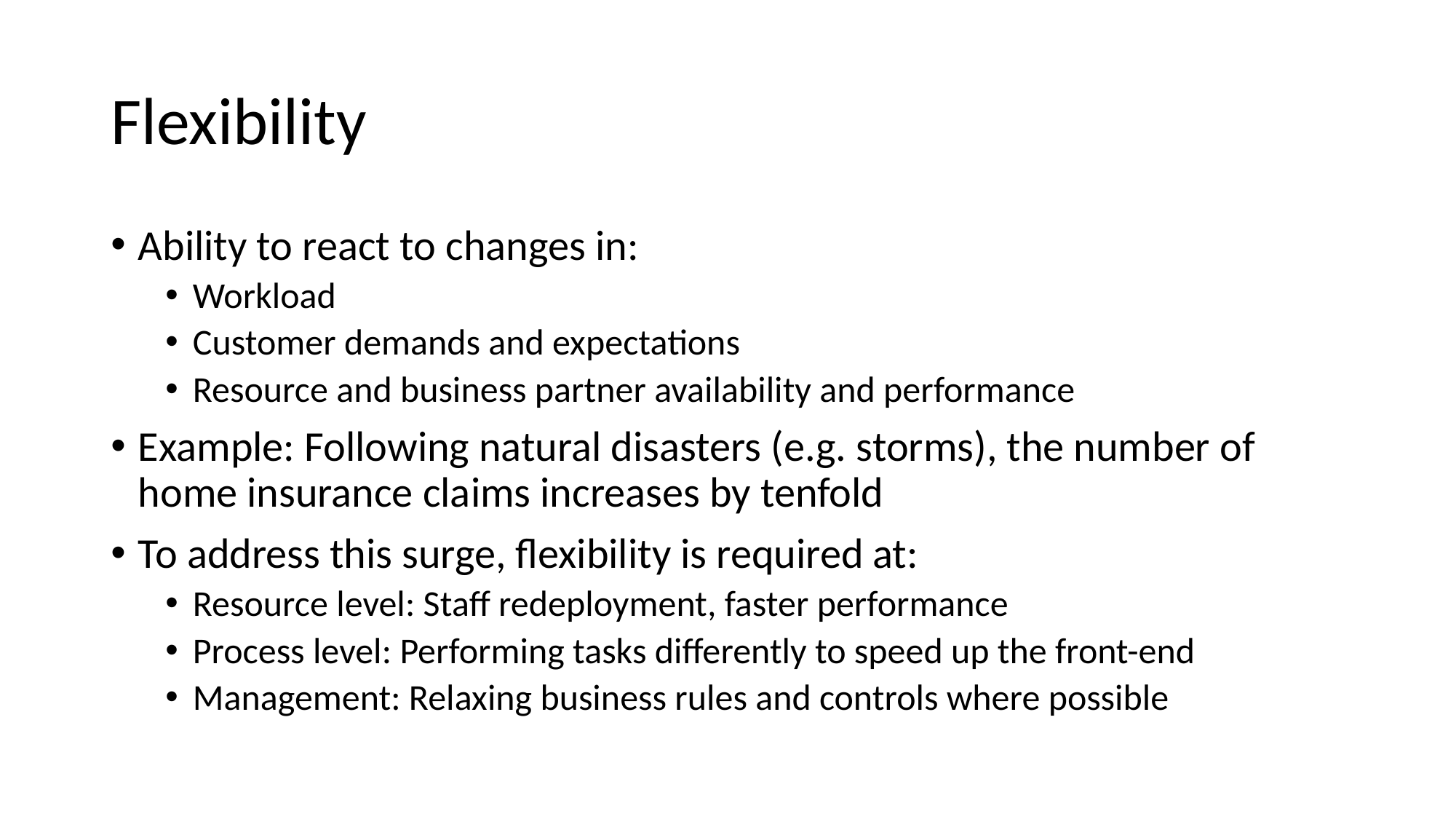

# Flexibility
Ability to react to changes in:
Workload
Customer demands and expectations
Resource and business partner availability and performance
Example: Following natural disasters (e.g. storms), the number of home insurance claims increases by tenfold
To address this surge, flexibility is required at:
Resource level: Staff redeployment, faster performance
Process level: Performing tasks differently to speed up the front-end
Management: Relaxing business rules and controls where possible